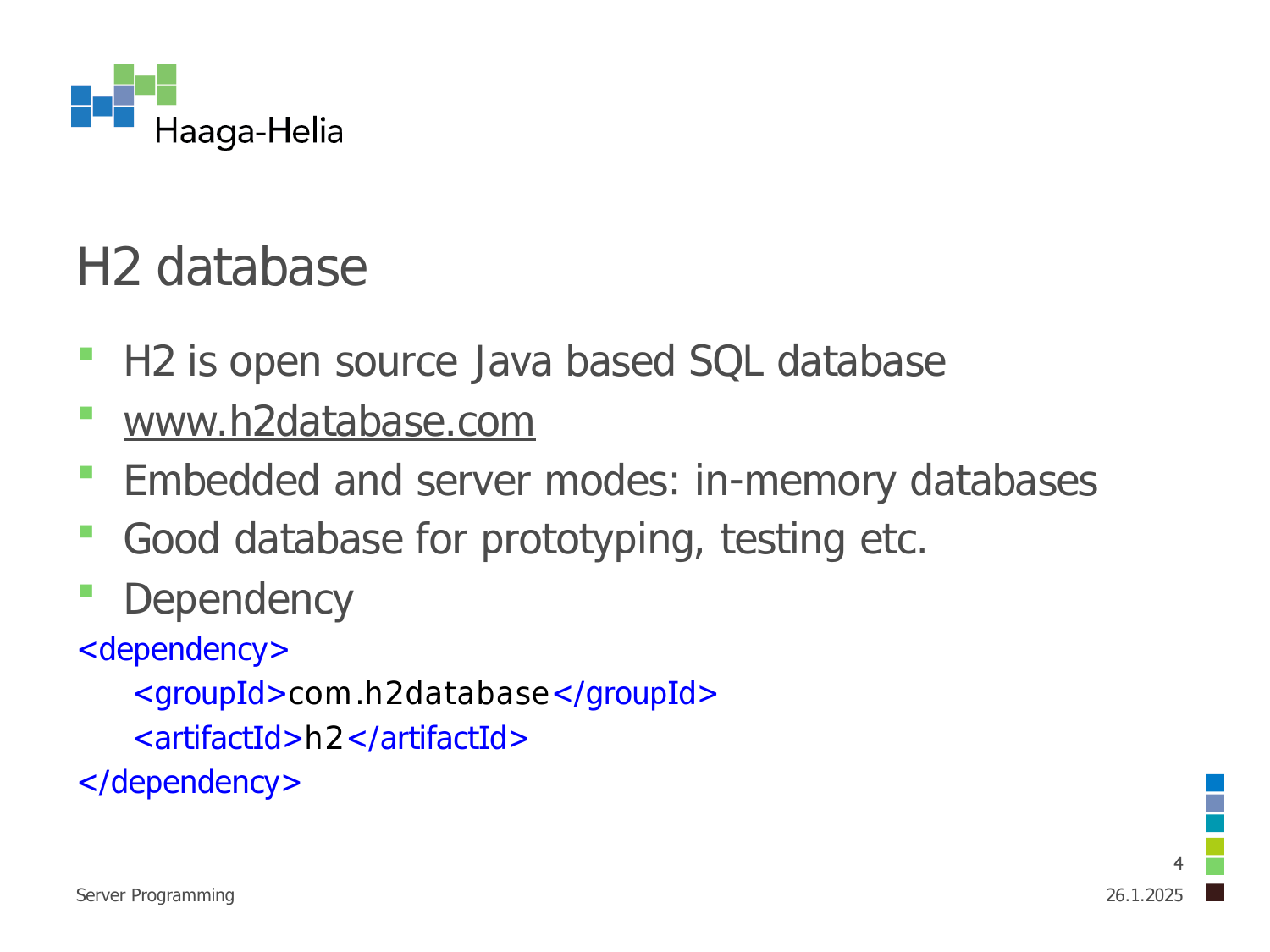

# H2 database
H2 is open source Java based SQL database
www.h2database.com
Embedded and server modes: in-memory databases
Good database for prototyping, testing etc.
Dependency
<dependency>
      <groupId>com.h2database</groupId>
      <artifactId>h2</artifactId>
</dependency>
4
Server Programming
26.1.2025